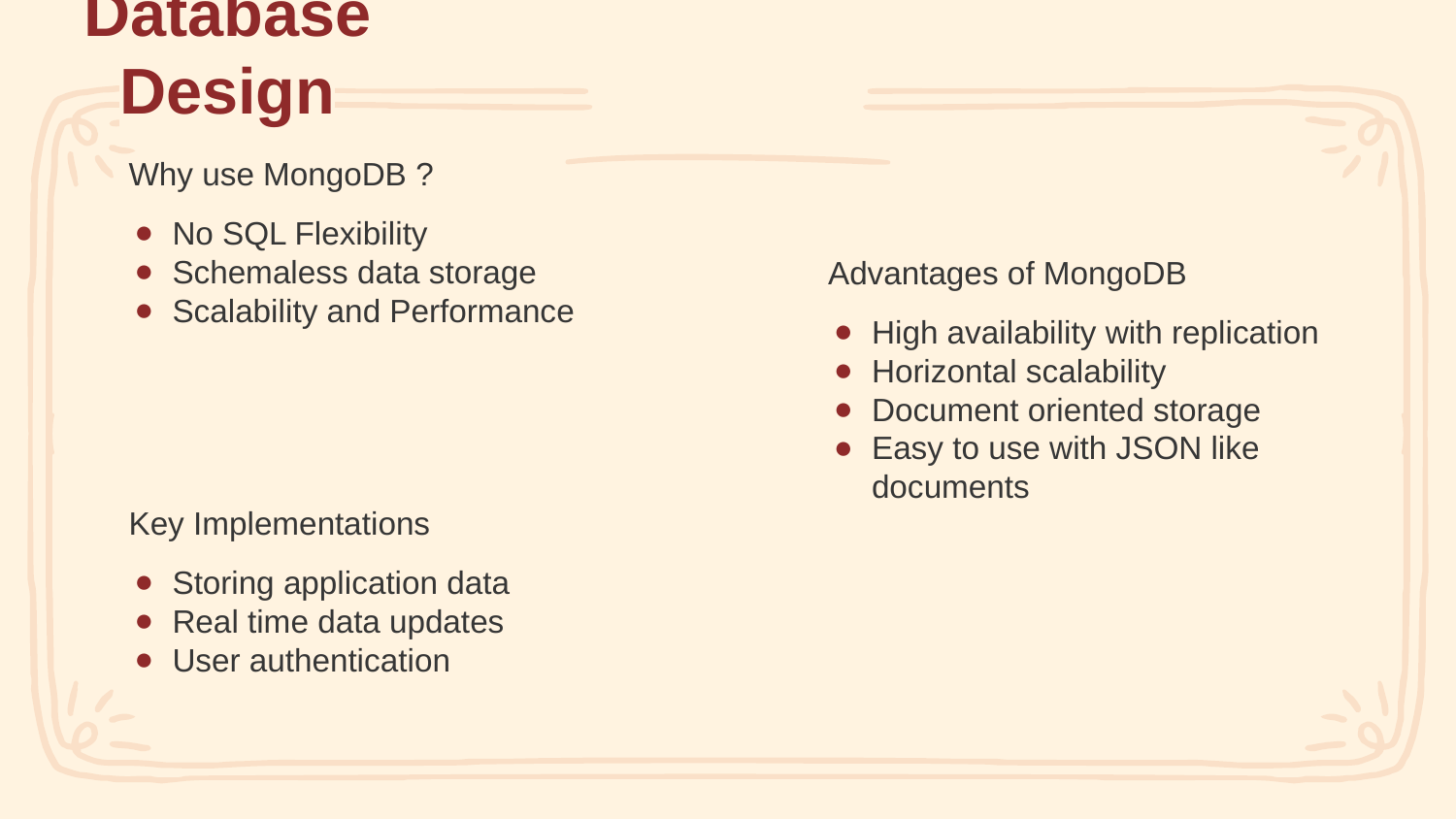

# Database Design
Why use MongoDB ?
No SQL Flexibility
Schemaless data storage
Scalability and Performance

Advantages of MongoDB
High availability with replication
Horizontal scalability
Document oriented storage
Easy to use with JSON like documents
Key Implementations
Storing application data
Real time data updates
User authentication